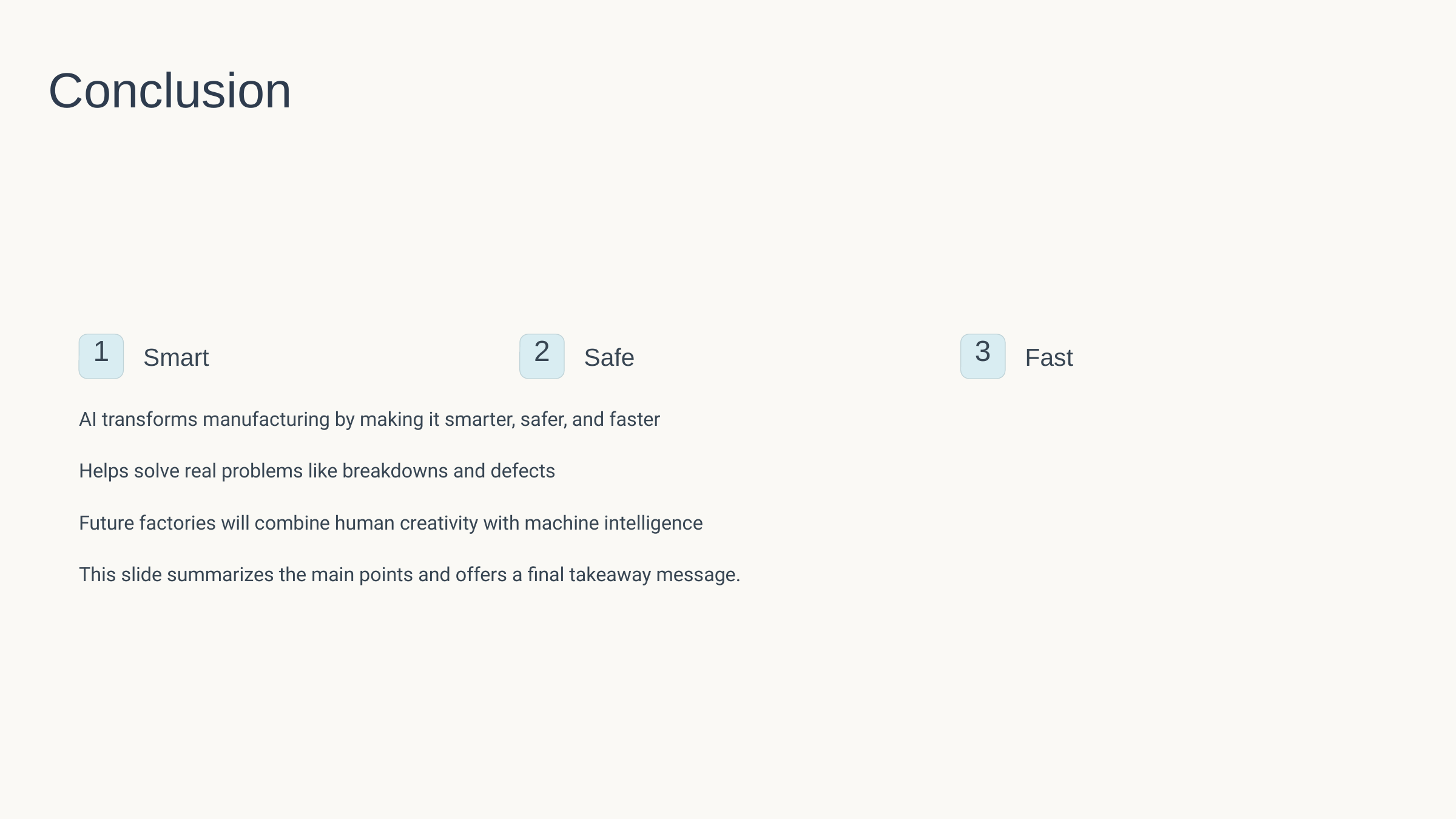

Conclusion

1
2
3
Smart
Safe
Fast
AI transforms manufacturing by making it smarter, safer, and faster
Helps solve real problems like breakdowns and defects
Future factories will combine human creativity with machine intelligence
This slide summarizes the main points and offers a final takeaway message.